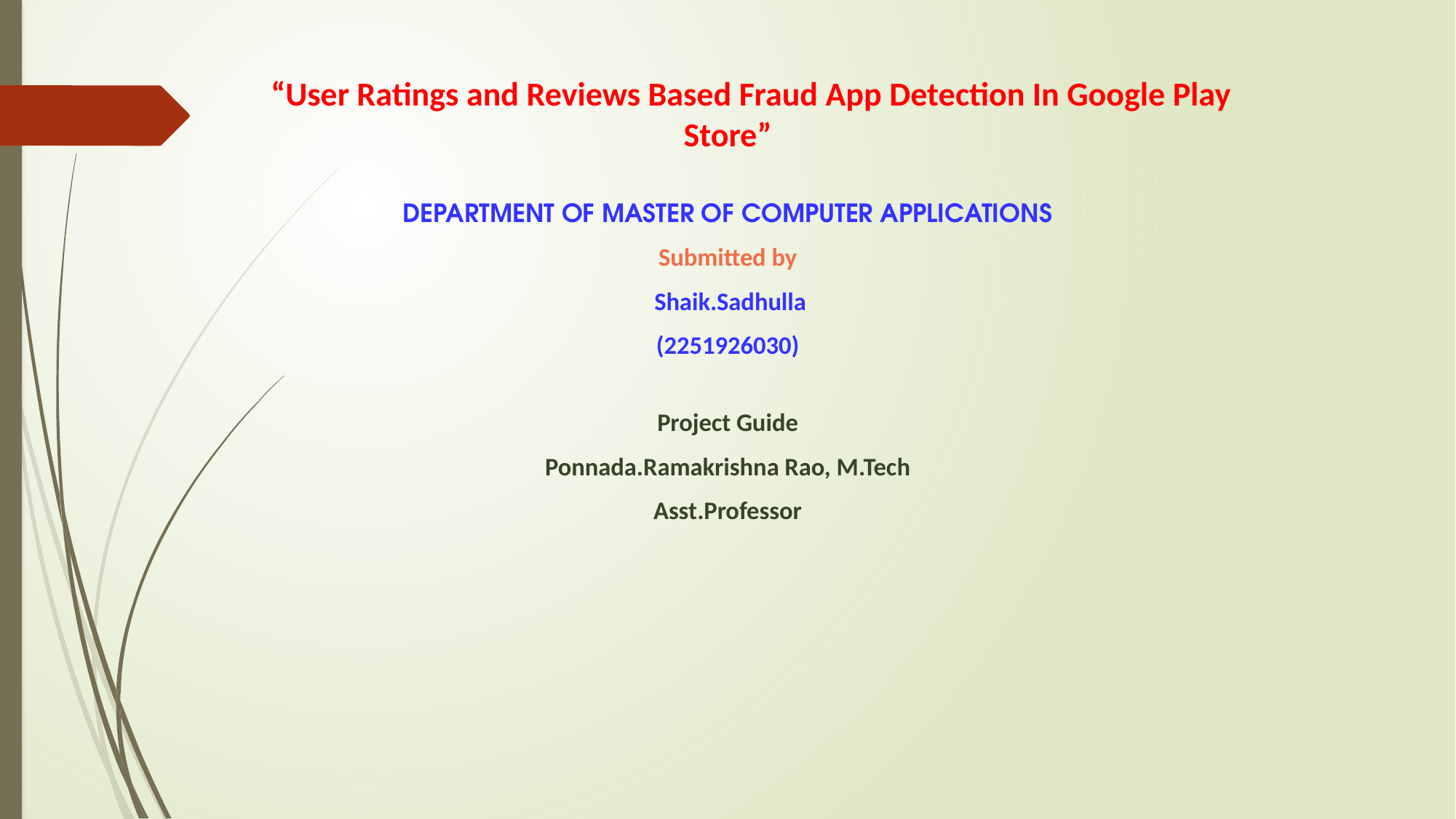

“User Ratings and Reviews Based Fraud App Detection In Google Play        Store”
DEPARTMENT OF MASTER OF COMPUTER APPLICATIONS
Submitted by
 Shaik.Sadhulla
(2251926030)
Project Guide
Ponnada.Ramakrishna Rao, M.Tech
Asst.Professor